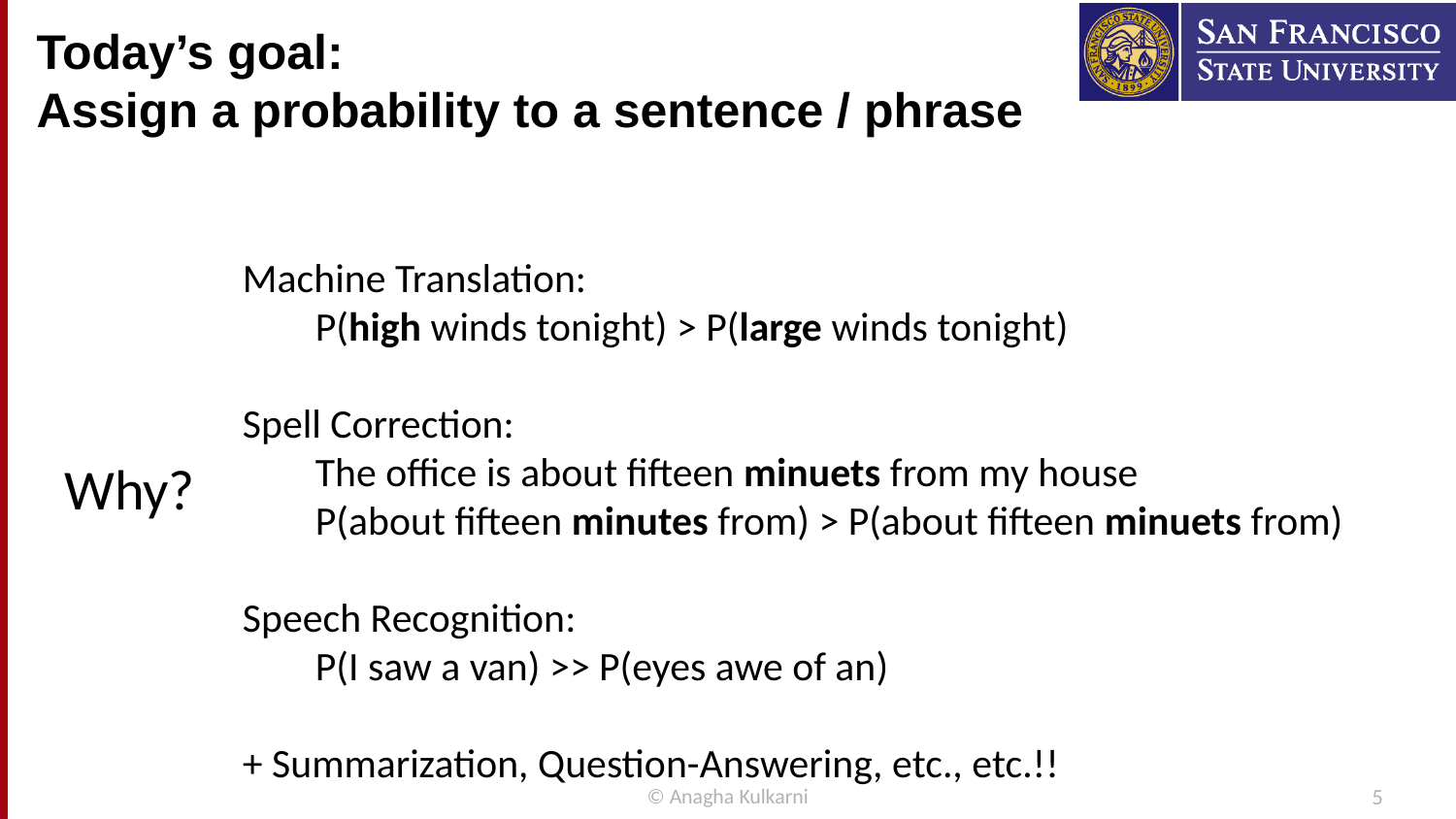

# Today’s goal: Assign a probability to a sentence / phrase
Machine Translation:
P(high winds tonight) > P(large winds tonight)

Spell Correction:
The office is about fifteen minuets from my house
P(about fifteen minutes from) > P(about fifteen minuets from)

Speech Recognition:
P(I saw a van) >> P(eyes awe of an)

+ Summarization, Question-Answering, etc., etc.!!
Why?
© Anagha Kulkarni
5